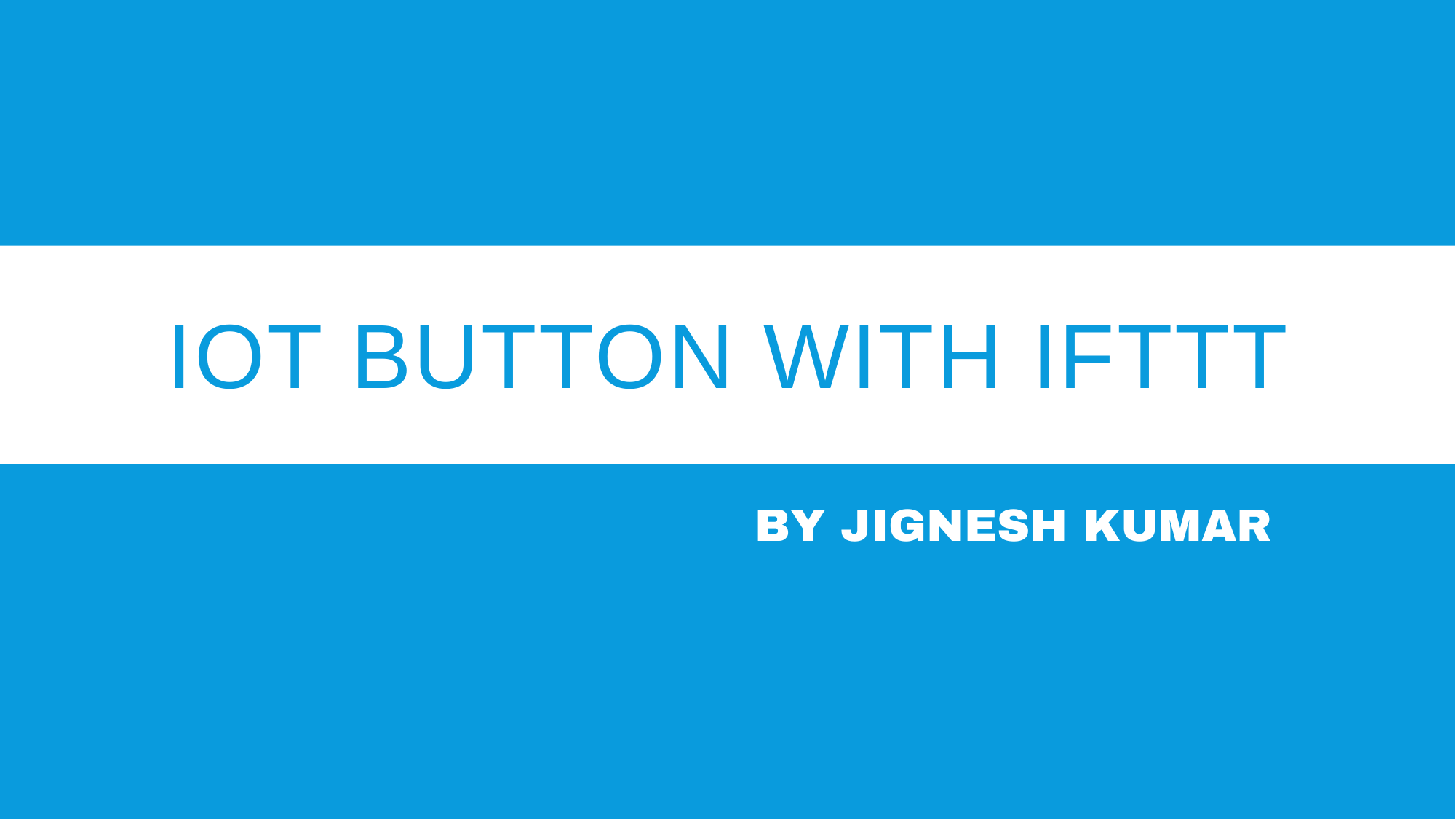

# IOT BUTTON WITH IFTTT
BY JIGNESH KUMAR